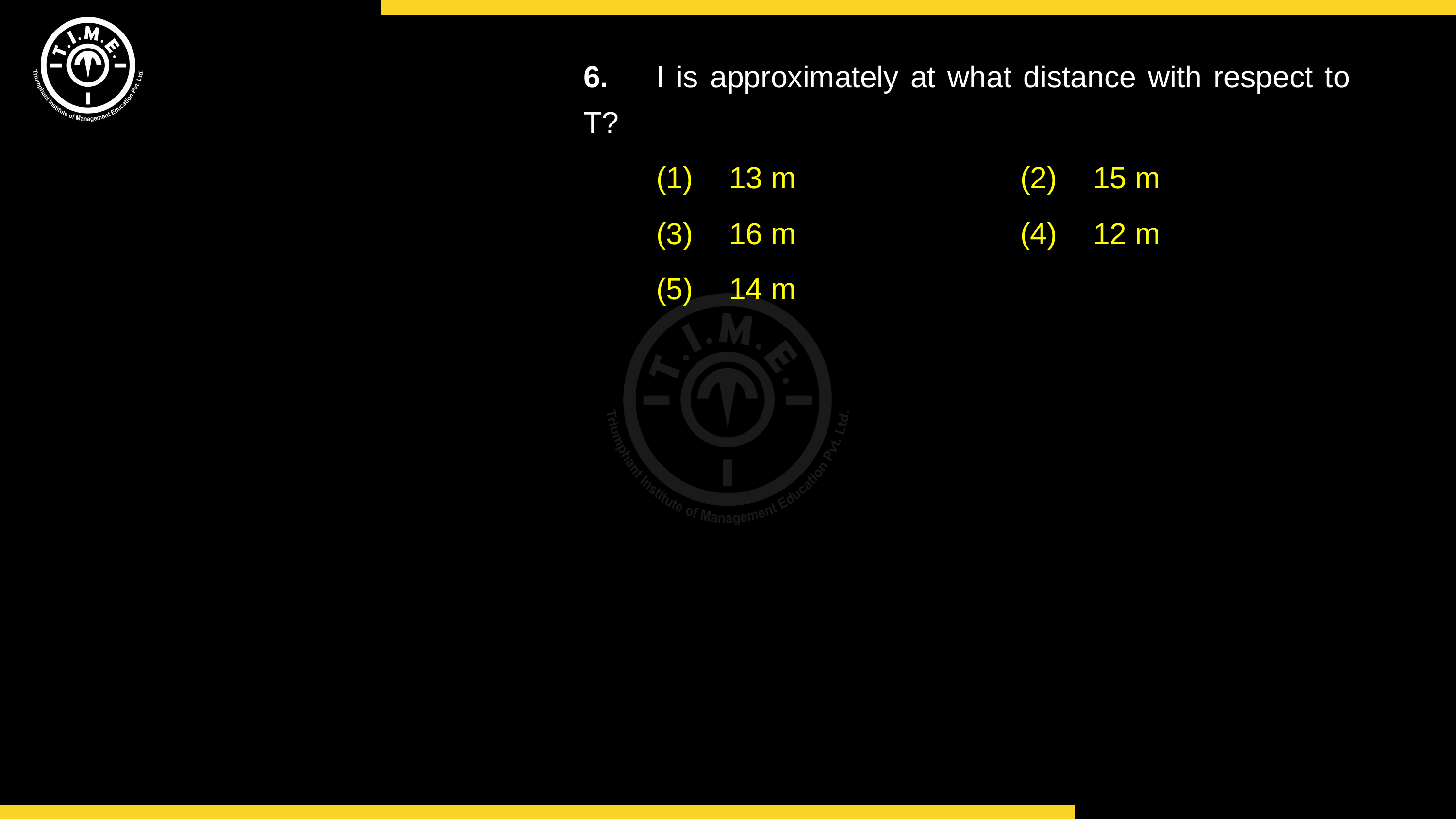

6.	I is approximately at what distance with respect to 	T?
	(1)	13 m				(2)	15 m
	(3)	16 m				(4)	12 m
	(5)	14 m